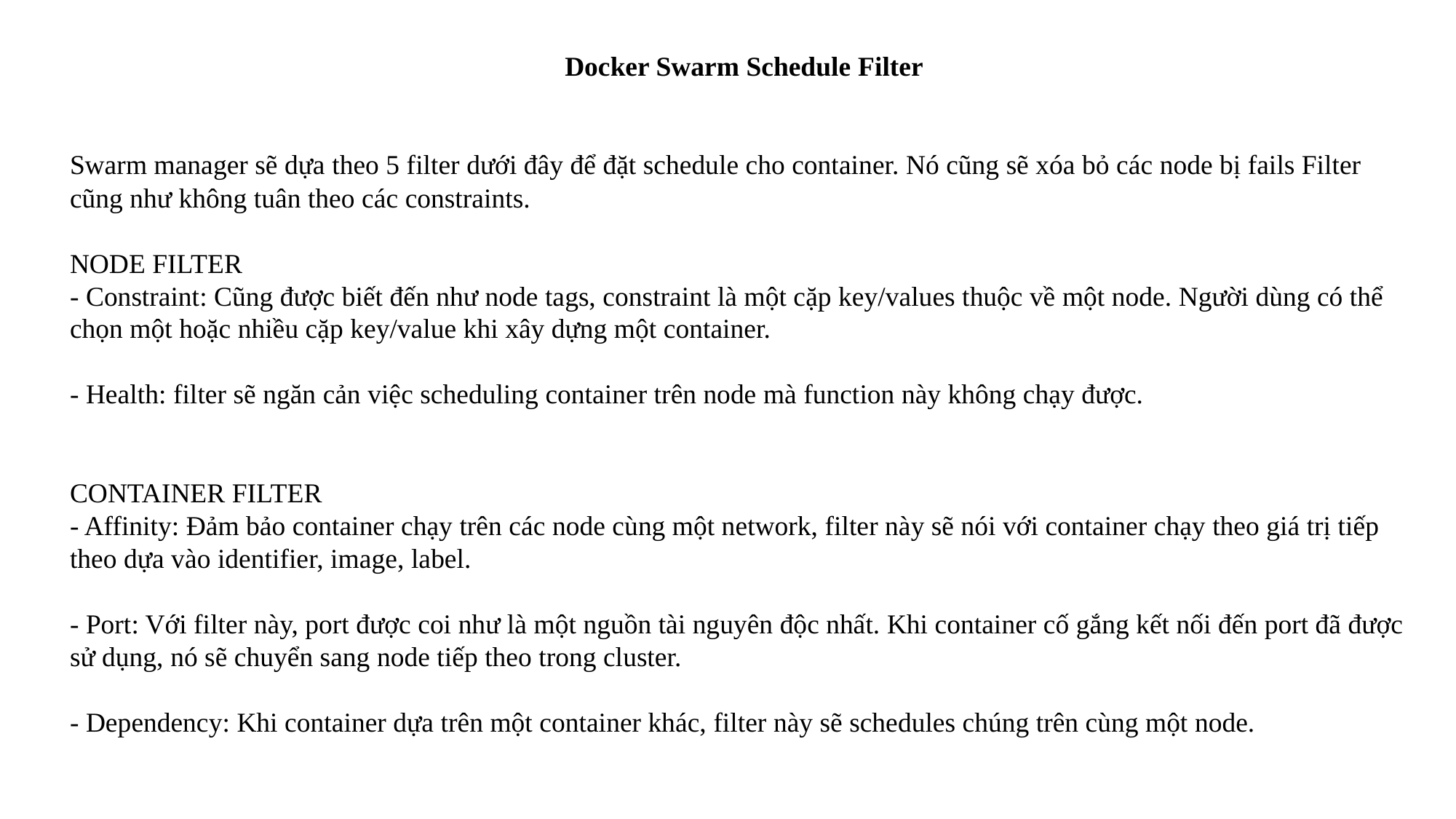

Docker Swarm Schedule Filter

Swarm manager sẽ dựa theo 5 filter dưới đây để đặt schedule cho container. Nó cũng sẽ xóa bỏ các node bị fails Filter cũng như không tuân theo các constraints.

NODE FILTER
- Constraint: Cũng được biết đến như node tags, constraint là một cặp key/values thuộc về một node. Người dùng có thể chọn một hoặc nhiều cặp key/value khi xây dựng một container.

- Health: filter sẽ ngăn cản việc scheduling container trên node mà function này không chạy được.

CONTAINER FILTER
- Affinity: Đảm bảo container chạy trên các node cùng một network, filter này sẽ nói với container chạy theo giá trị tiếp theo dựa vào identifier, image, label.

- Port: Với filter này, port được coi như là một nguồn tài nguyên độc nhất. Khi container cố gắng kết nối đến port đã được sử dụng, nó sẽ chuyển sang node tiếp theo trong cluster.

- Dependency: Khi container dựa trên một container khác, filter này sẽ schedules chúng trên cùng một node.